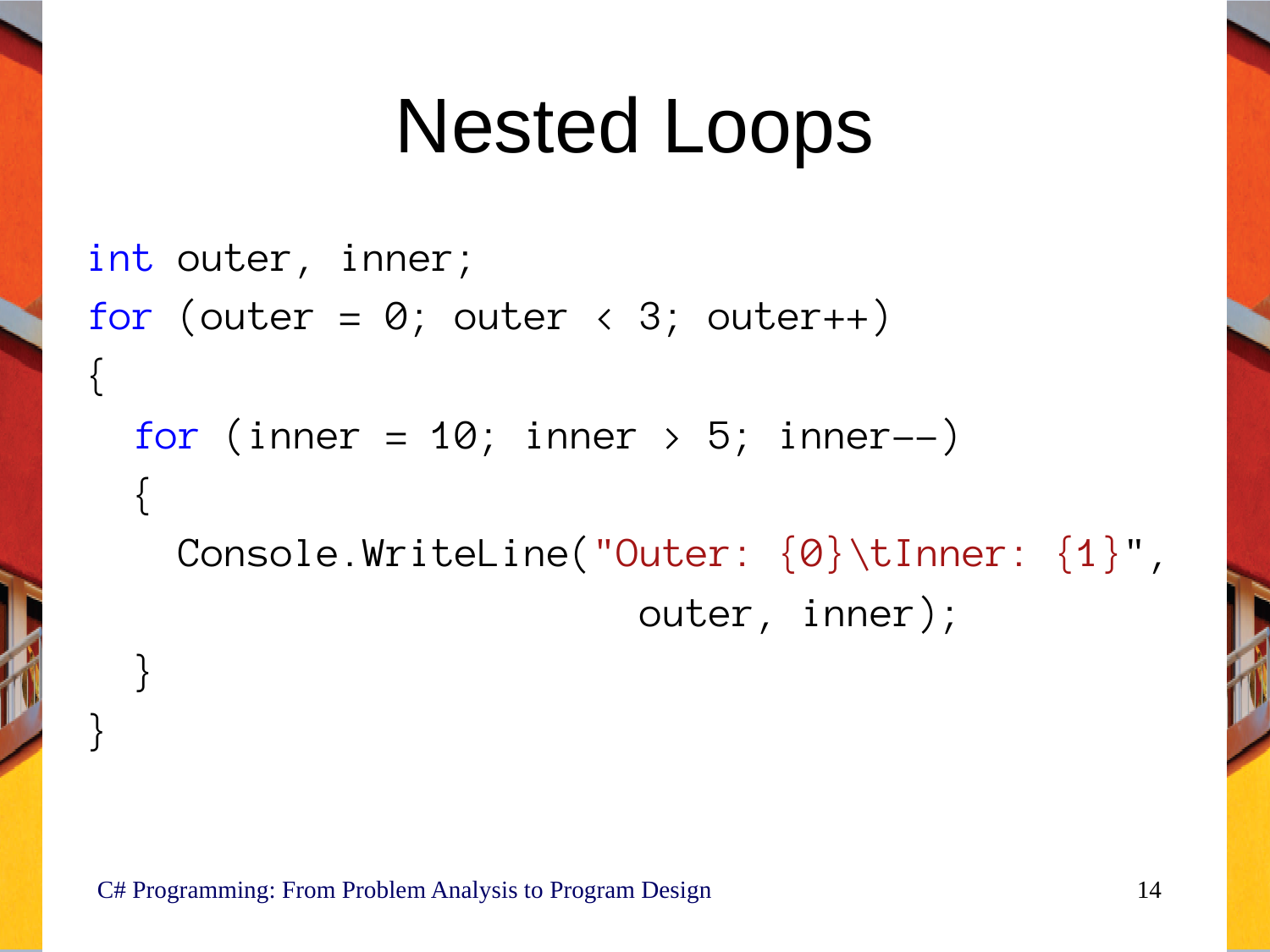

# Nested Loops
int outer, inner;
for (outer = 0; outer < 3; outer++)
{
  for (inner = 10; inner > 5; inner--)
  {
    Console.WriteLine("Outer: {0}\tInner: {1}",
                        outer, inner);
  }
}

C# Programming: From Problem Analysis to Program Design

14